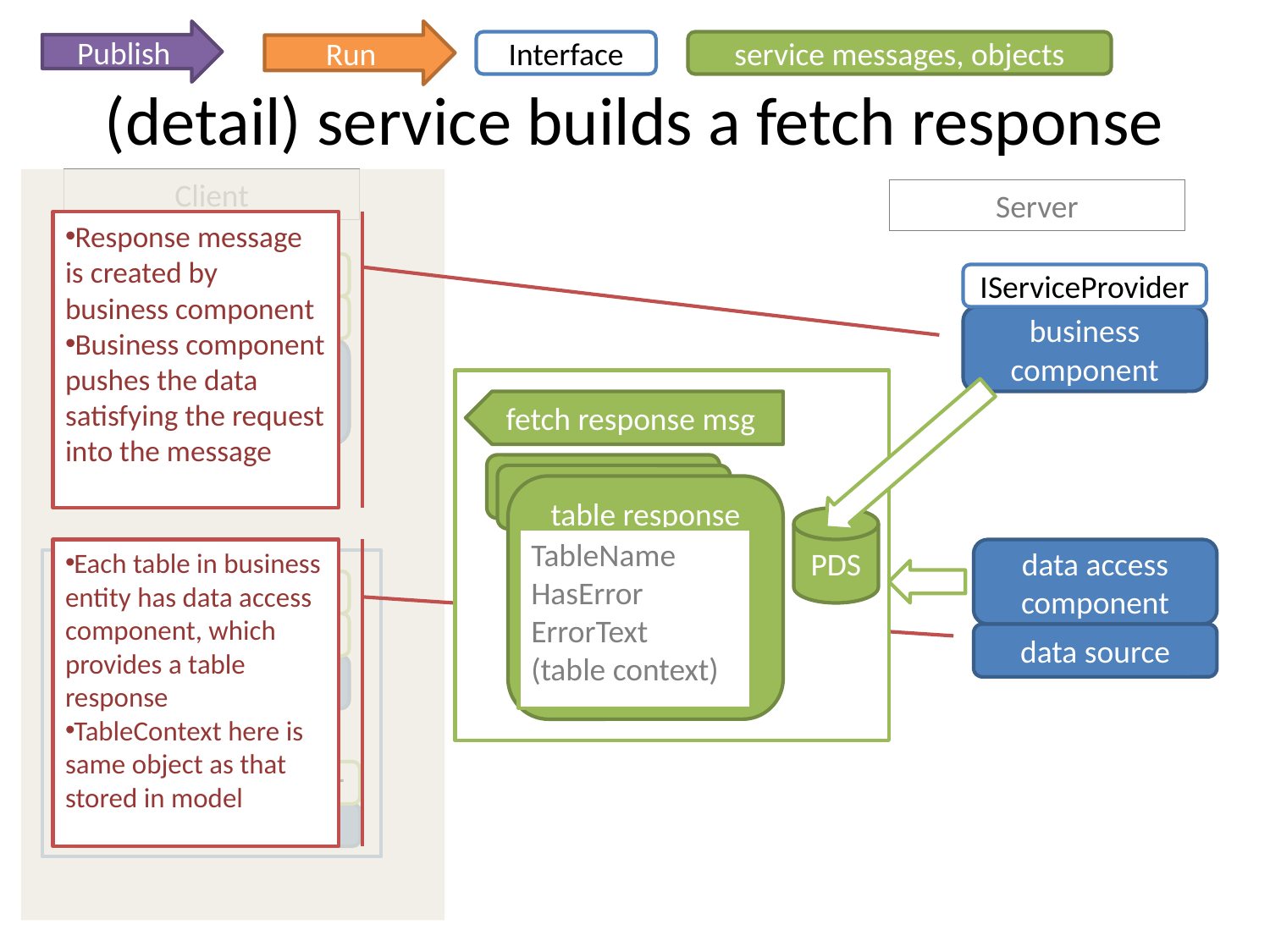

Run
Publish
Interface
service messages, objects
# (detail) service builds a fetch response

Client
Server
Response message is created by business component
Business component pushes the data satisfying the request into the message
IModelEventHandler
IMessageRequestor
presenter
IServiceProvider
business component

fetch response msg
table request
table request
table response
PDS
TableName
HasError
ErrorText
(table context)
Each table in business entity has data access component, which provides a table response
TableContext here is same object as that stored in model
data access component
data source

IMessageRequestor
IMessageConsumer
model
IModelEventHandler
model queries